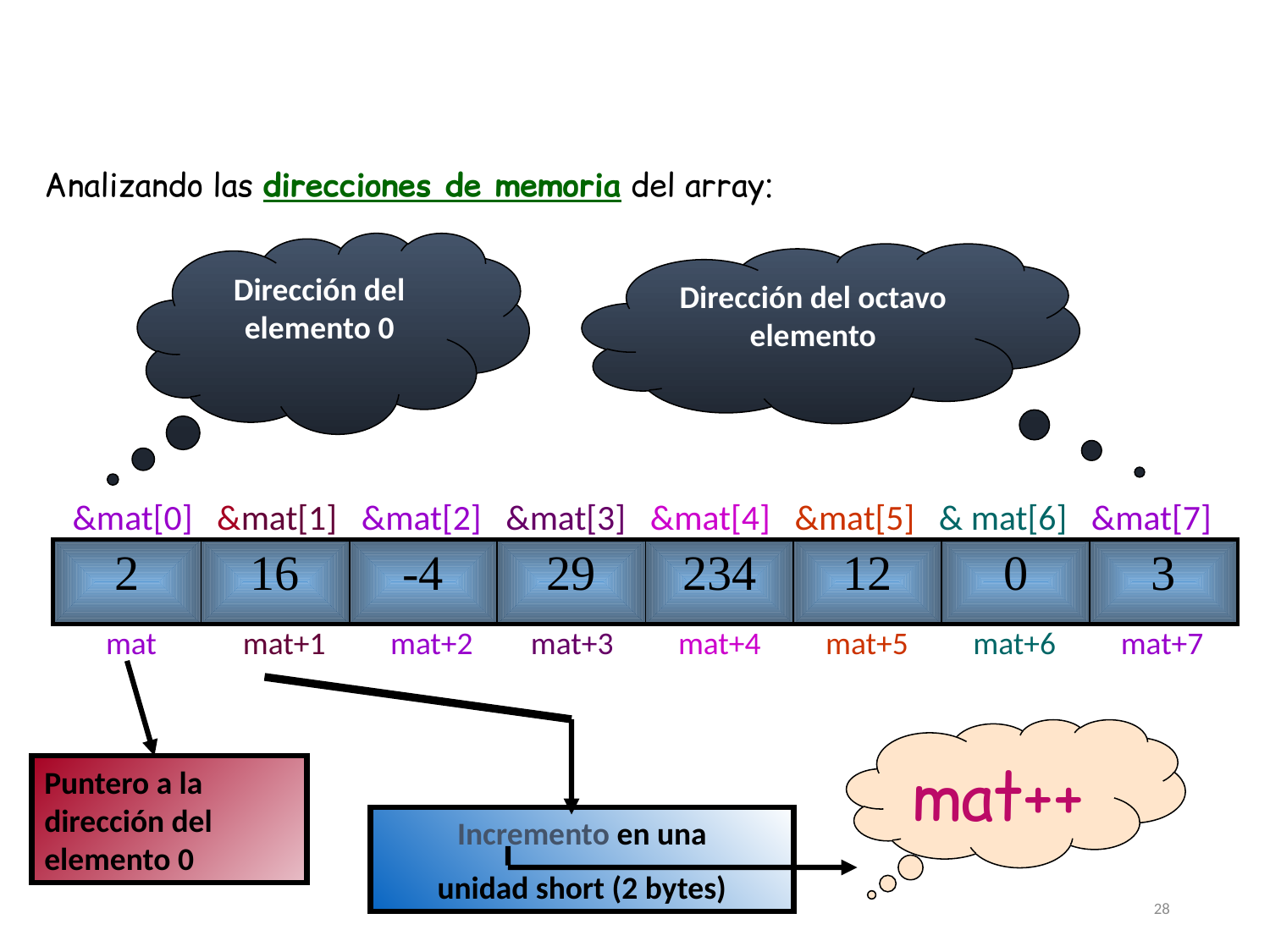

Analizando las direcciones de memoria del array:

Dirección del elemento 0
Dirección del octavo elemento
 &mat[0]   &mat[1]   &mat[2]   &mat[3]   &mat[4]   &mat[5]   & mat[6]   &mat[7]

| 2 | 16 | -4 | 29 | 234 | 12 | 0 | 3 |
| --- | --- | --- | --- | --- | --- | --- | --- |
        mat            mat+1         mat+2        mat+3         mat+4         mat+5         mat+6         mat+7

mat++
Puntero a la dirección del elemento 0

Incremento en una
unidad short (2 bytes)

28